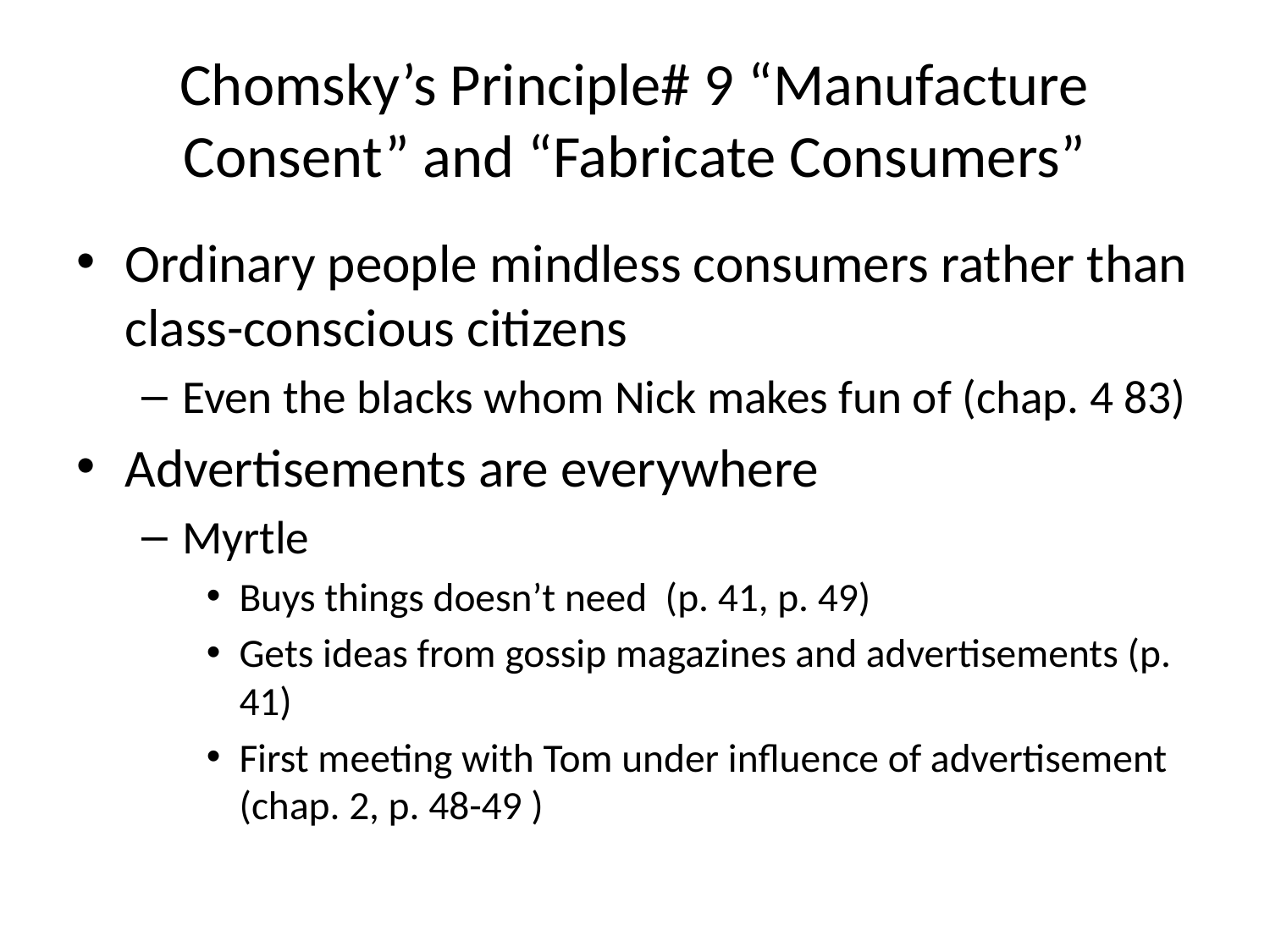

# Chomsky’s Principle# 9 “Manufacture Consent” and “Fabricate Consumers”
Ordinary people mindless consumers rather than class-conscious citizens
Even the blacks whom Nick makes fun of (chap. 4 83)
Advertisements are everywhere
Myrtle
Buys things doesn’t need  (p. 41, p. 49)
Gets ideas from gossip magazines and advertisements (p. 41)
First meeting with Tom under influence of advertisement (chap. 2, p. 48-49 )